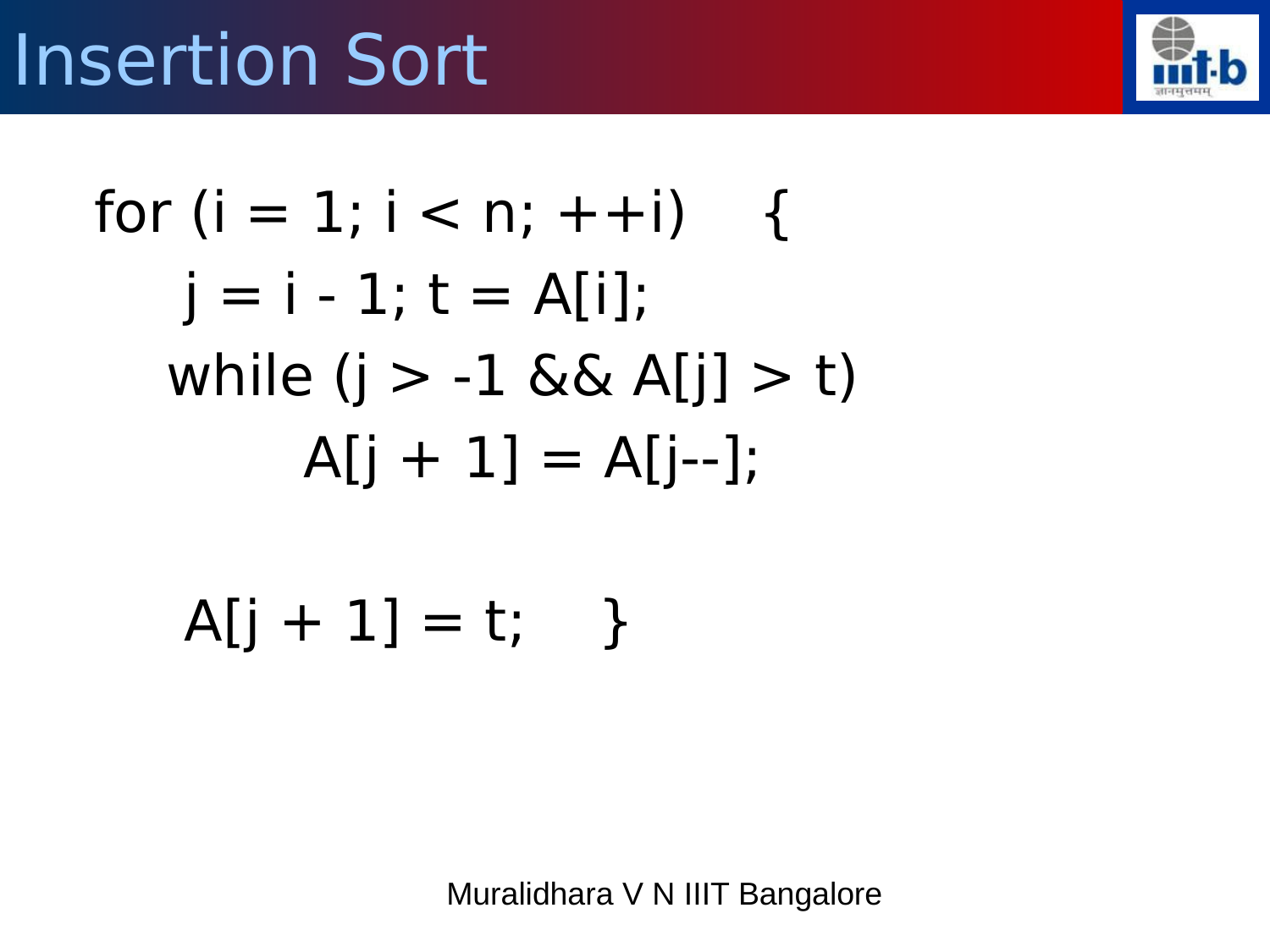

Insertion Sort
 for (i = 1; i < n; ++i)    {
      j = i - 1; t = A[i];
     while (j > -1 && A[j] > t)
	          A[j + 1] = A[j--];

      A[j + 1] = t;    }

Muralidhara V N IIIT Bangalore